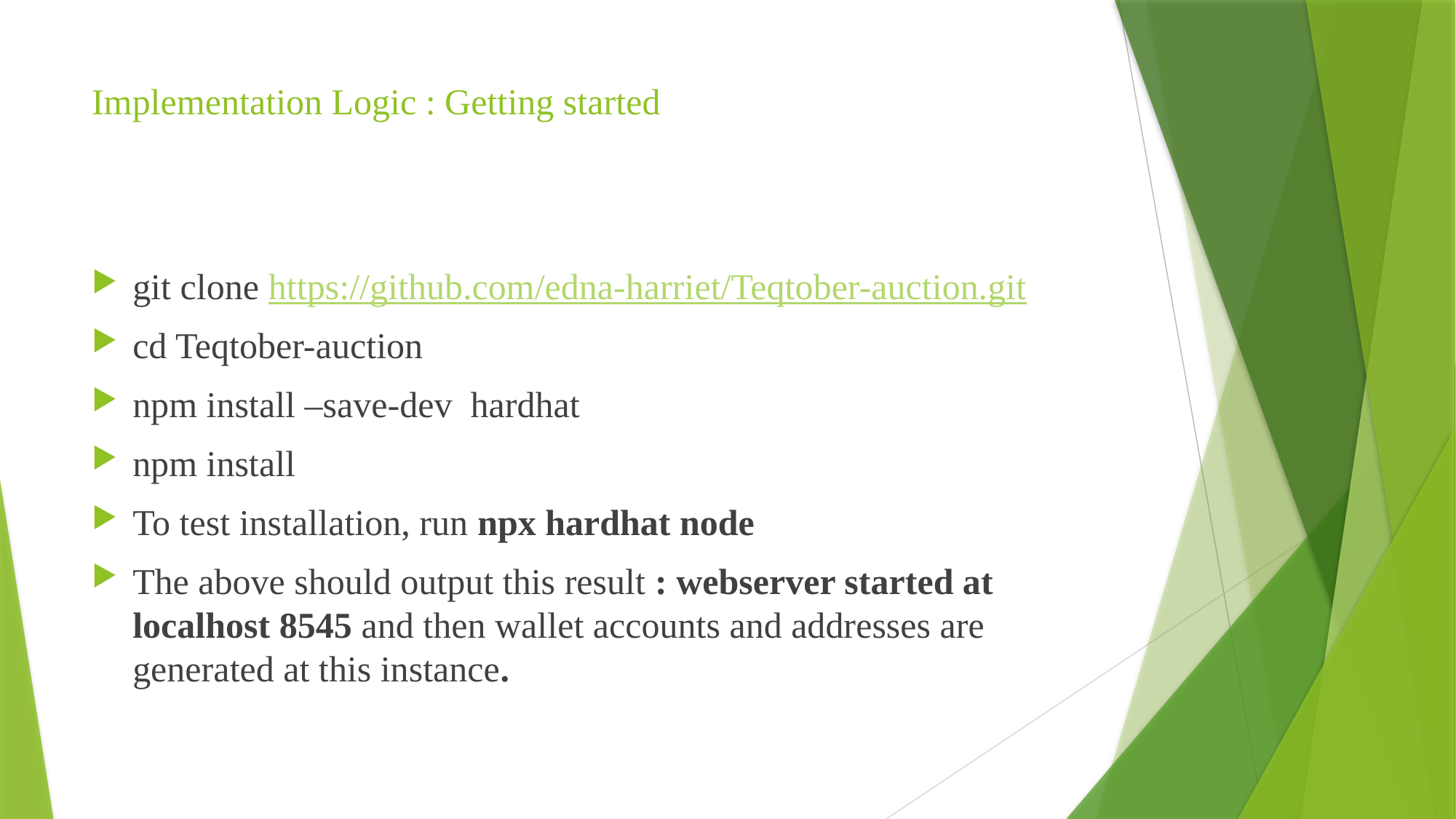

# Implementation Logic : Getting started
git clone https://github.com/edna-harriet/Teqtober-auction.git
cd Teqtober-auction
npm install –save-dev  hardhat
npm install
To test installation, run npx hardhat node
The above should output this result : webserver started at localhost 8545 and then wallet accounts and addresses are generated at this instance.